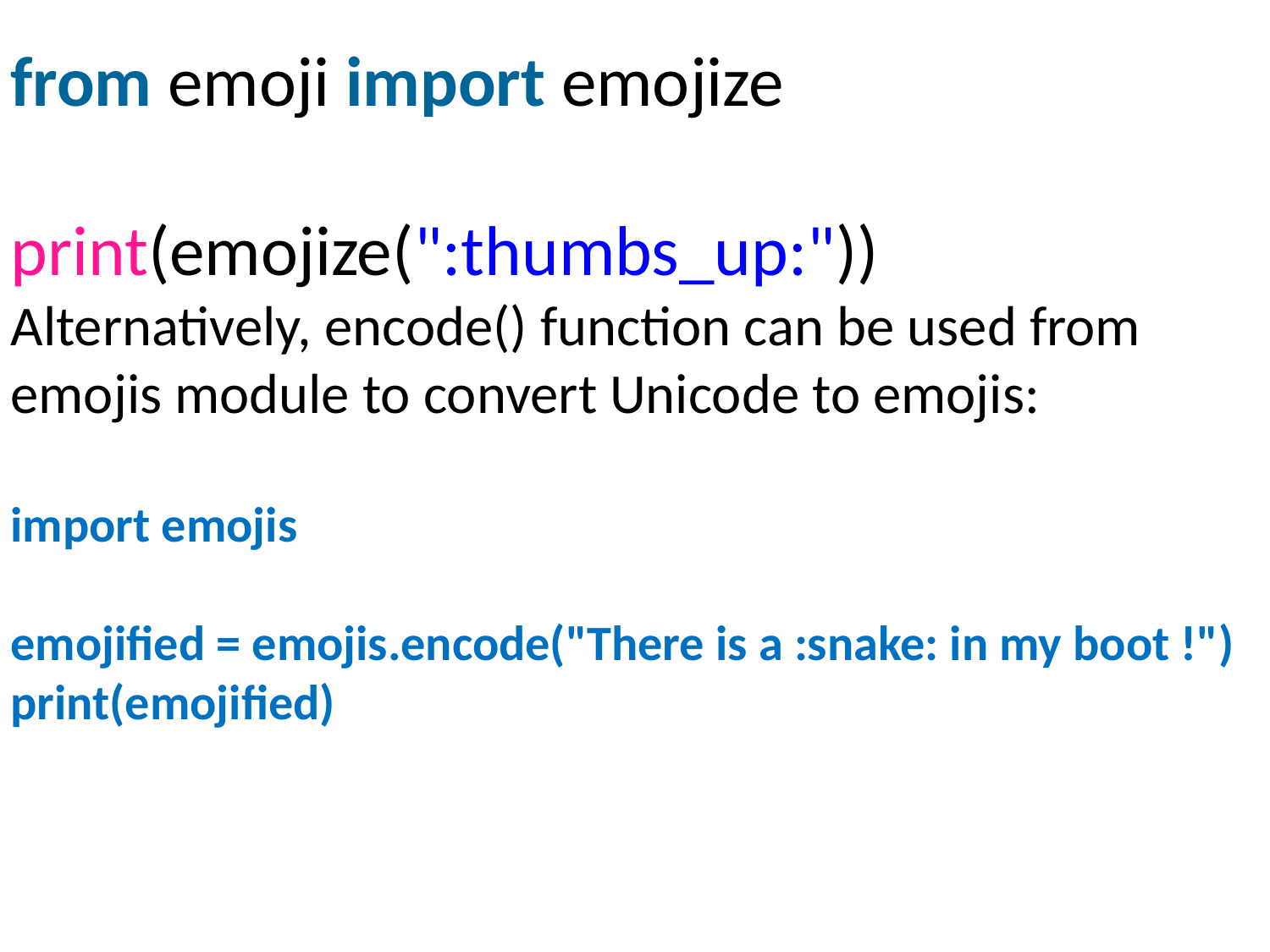

from emoji import emojize

print(emojize(":thumbs_up:"))
Alternatively, encode() function can be used from emojis module to convert Unicode to emojis:

import emojis

emojified = emojis.encode("There is a :snake: in my boot !")
print(emojified)